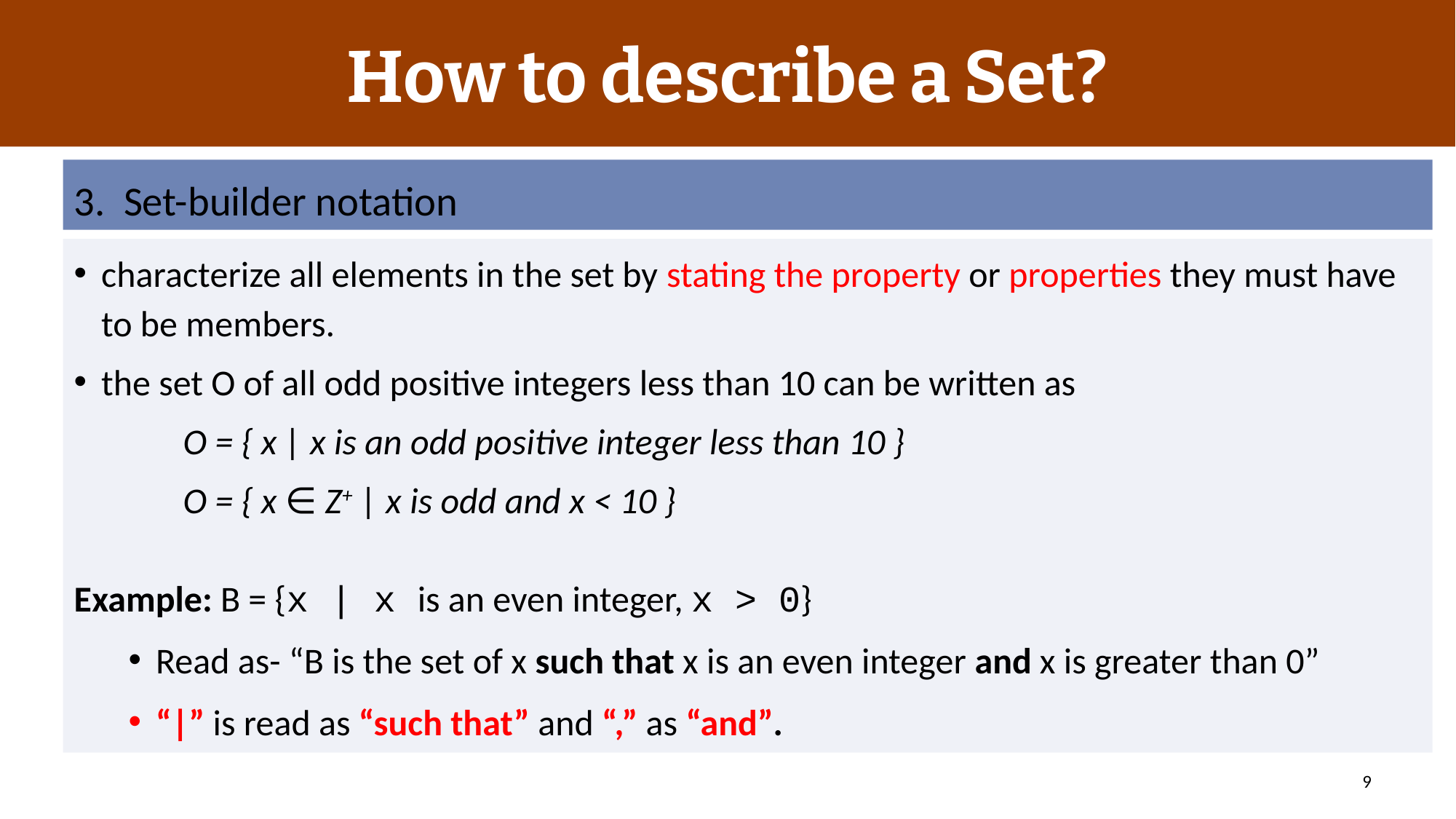

# How to describe a Set?
3.  Set-builder notation
characterize all elements in the set by stating the property or properties they must have to be members.
the set O of all odd positive integers less than 10 can be written as
	O = { x | x is an odd positive integer less than 10 }
	O = { x ∈ Z+ | x is odd and x < 10 }

Example: B = {x | x is an even integer, x > 0}
Read as- “B is the set of x such that x is an even integer and x is greater than 0”
“|” is read as “such that” and “,” as “and”.

9